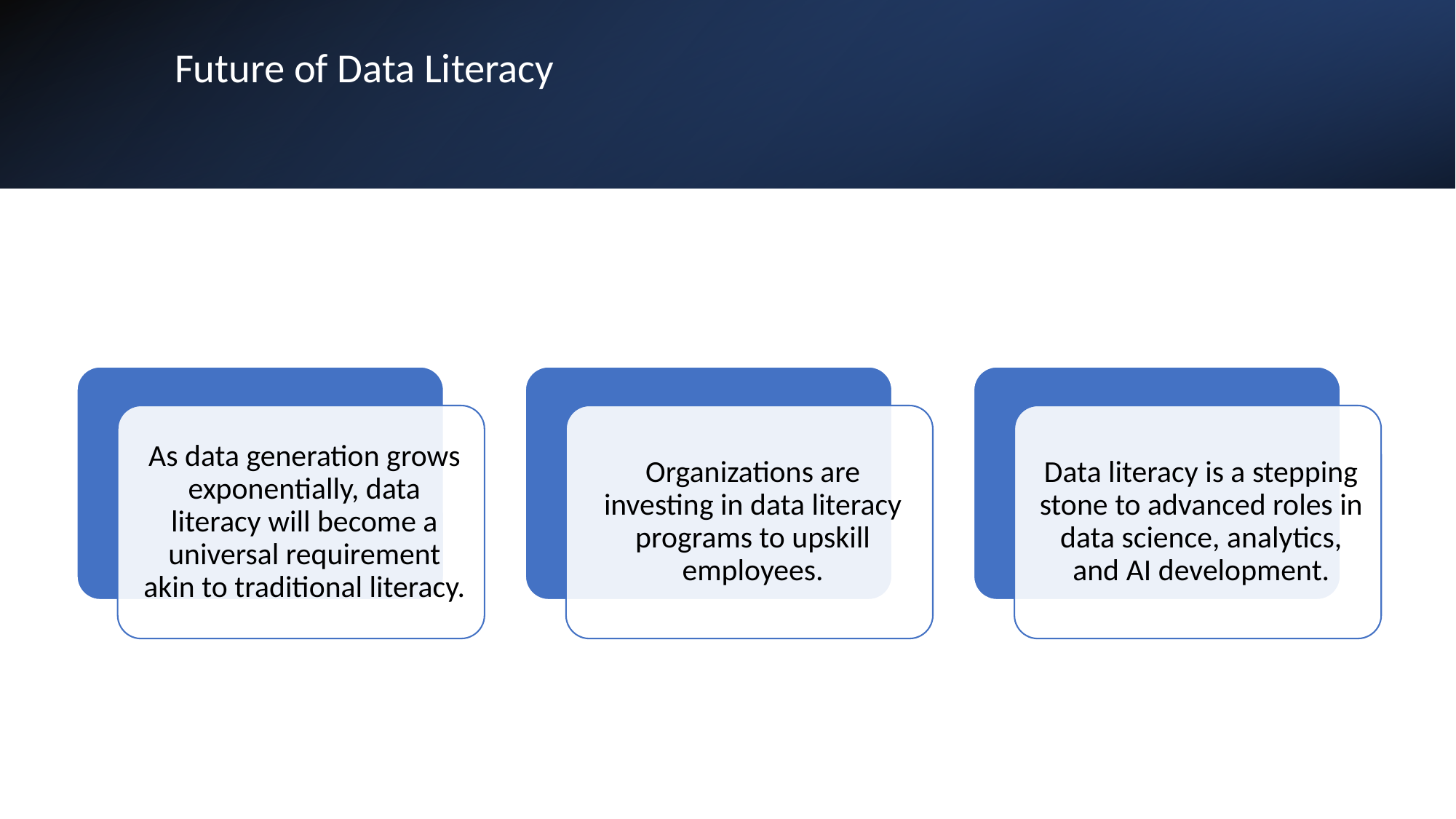

# Future of Data Literacy
As data generation grows exponentially, data literacy will become a universal requirement akin to traditional literacy.
Organizations are investing in data literacy programs to upskill employees.
Data literacy is a stepping stone to advanced roles in data science, analytics, and AI development.